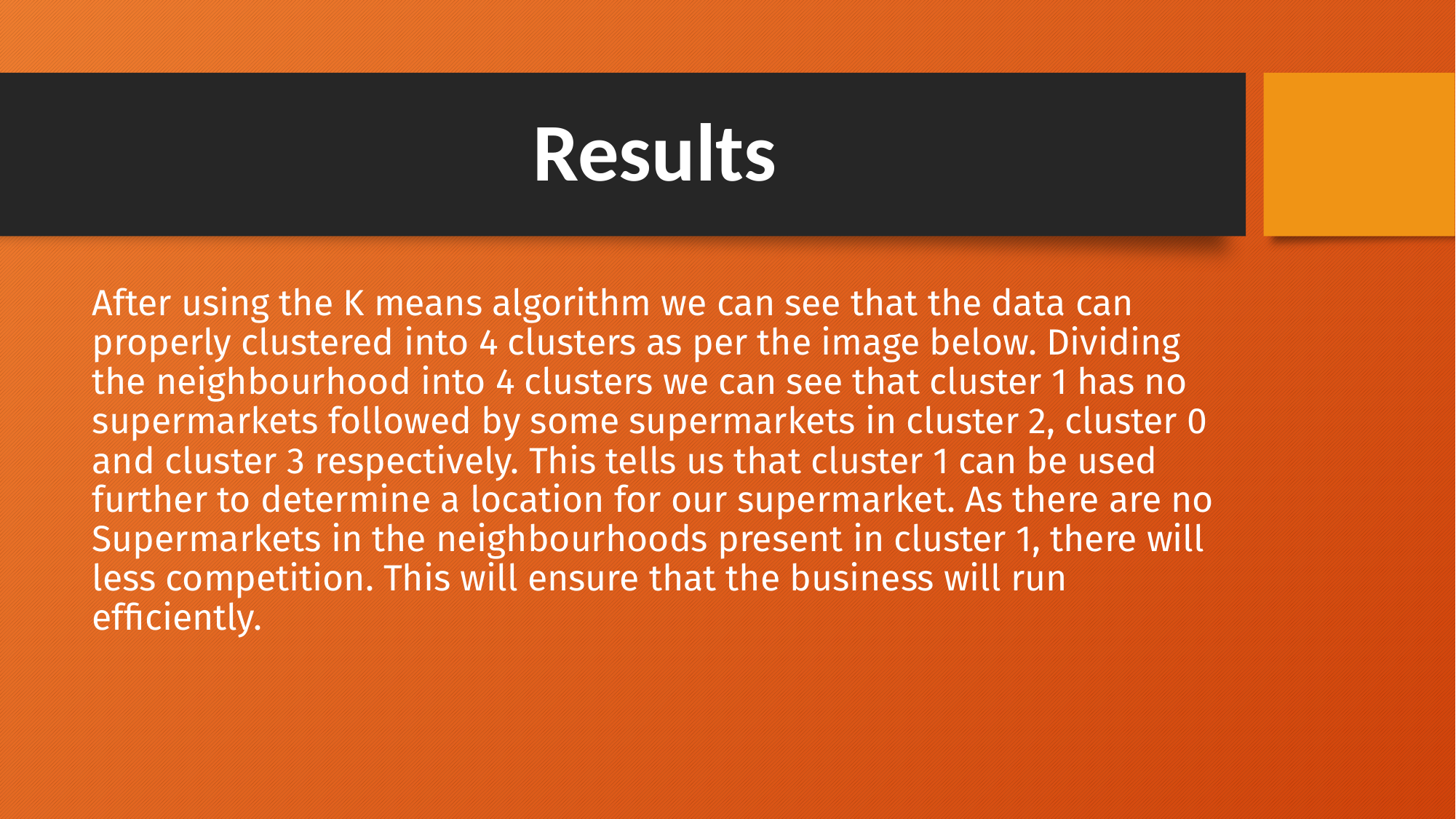

# Results
After using the K means algorithm we can see that the data can properly clustered into 4 clusters as per the image below. Dividing the neighbourhood into 4 clusters we can see that cluster 1 has no supermarkets followed by some supermarkets in cluster 2, cluster 0 and cluster 3 respectively. This tells us that cluster 1 can be used further to determine a location for our supermarket. As there are no Supermarkets in the neighbourhoods present in cluster 1, there will less competition. This will ensure that the business will run efficiently.